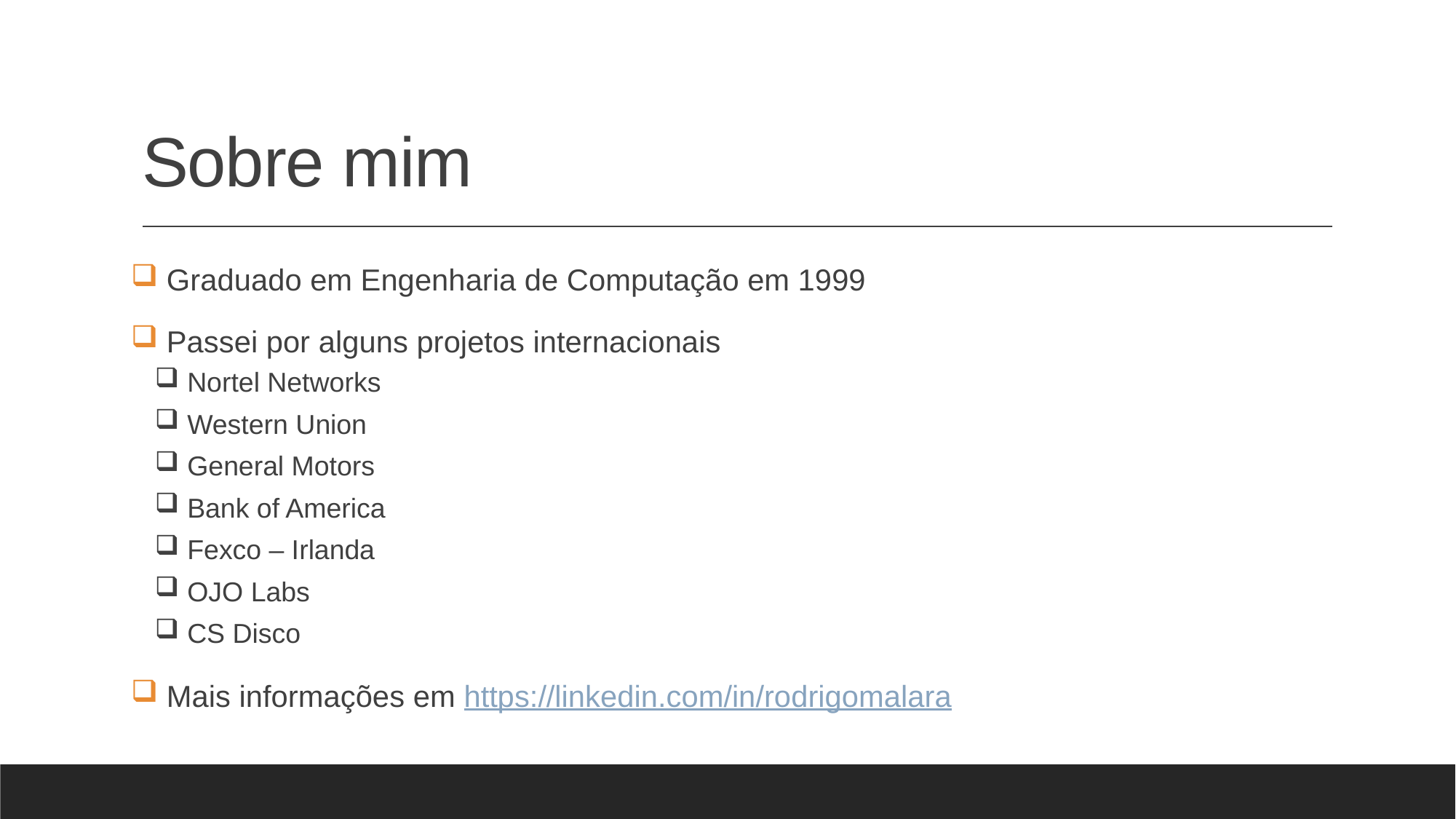

# Sobre mim
 Graduado em Engenharia de Computação em 1999
 Passei por alguns projetos internacionais
 Nortel Networks
 Western Union
 General Motors
 Bank of America
 Fexco – Irlanda
 OJO Labs
 CS Disco
 Mais informações em https://linkedin.com/in/rodrigomalara